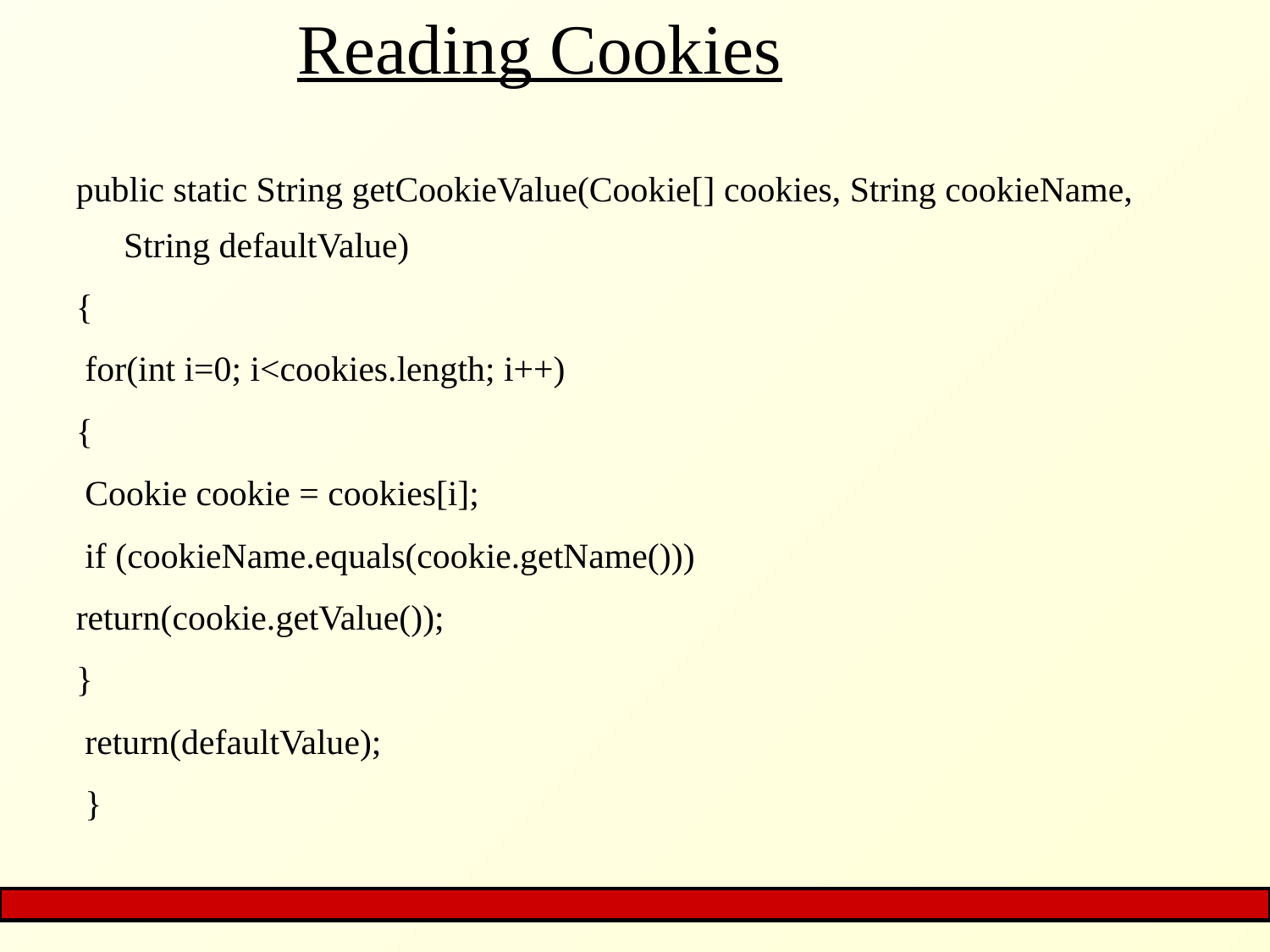

# Reading Cookies
public static String getCookieValue(Cookie[] cookies, String cookieName, String defaultValue)
{
 for(int i=0; i<cookies.length; i++)
{
 Cookie cookie = cookies[i];
 if (cookieName.equals(cookie.getName()))
return(cookie.getValue());
}
 return(defaultValue);
 }